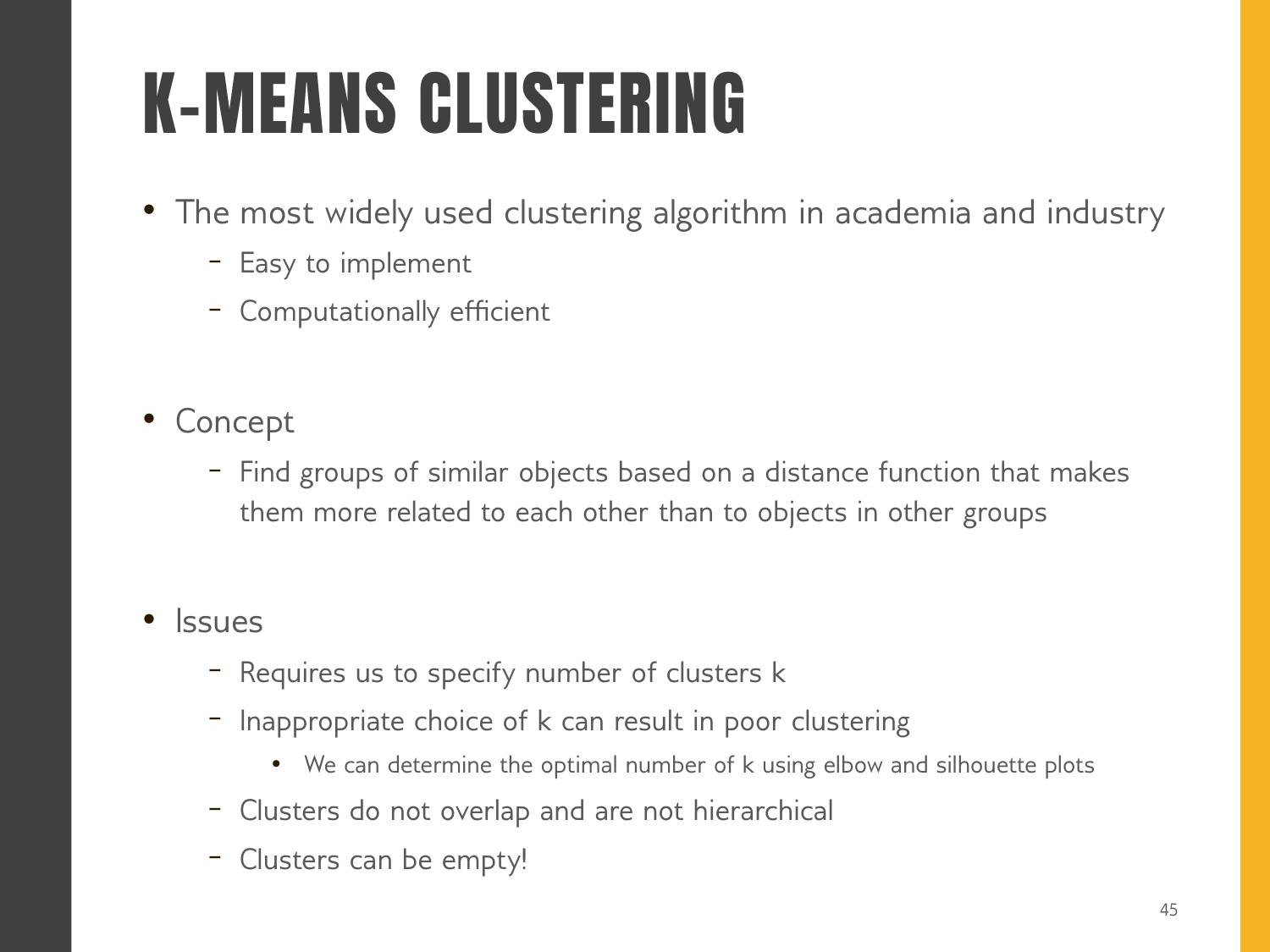

# K-means clustering
The most widely used clustering algorithm in academia and industry
Easy to implement
Computationally efficient

Concept
Find groups of similar objects based on a distance function that makes them more related to each other than to objects in other groups

Issues
Requires us to specify number of clusters k
Inappropriate choice of k can result in poor clustering
We can determine the optimal number of k using elbow and silhouette plots
Clusters do not overlap and are not hierarchical
Clusters can be empty!
45